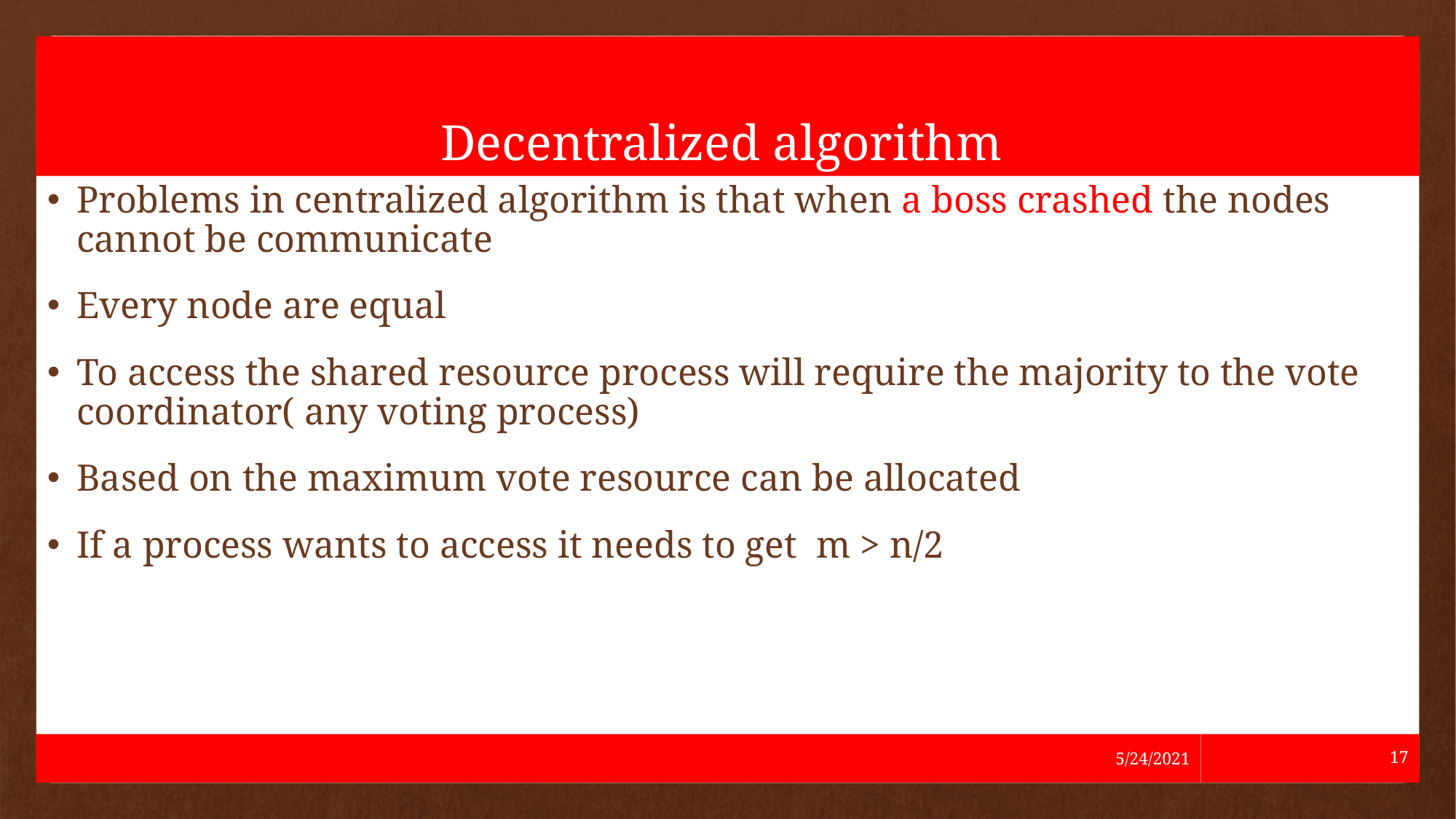

# Decentralized algorithm
Problems in centralized algorithm is that when a boss crashed the nodes cannot be communicate
Every node are equal
To access the shared resource process will require the majority to the vote coordinator( any voting process)
Based on the maximum vote resource can be allocated
If a process wants to access it needs to get  m > n/2
5/24/2021
17